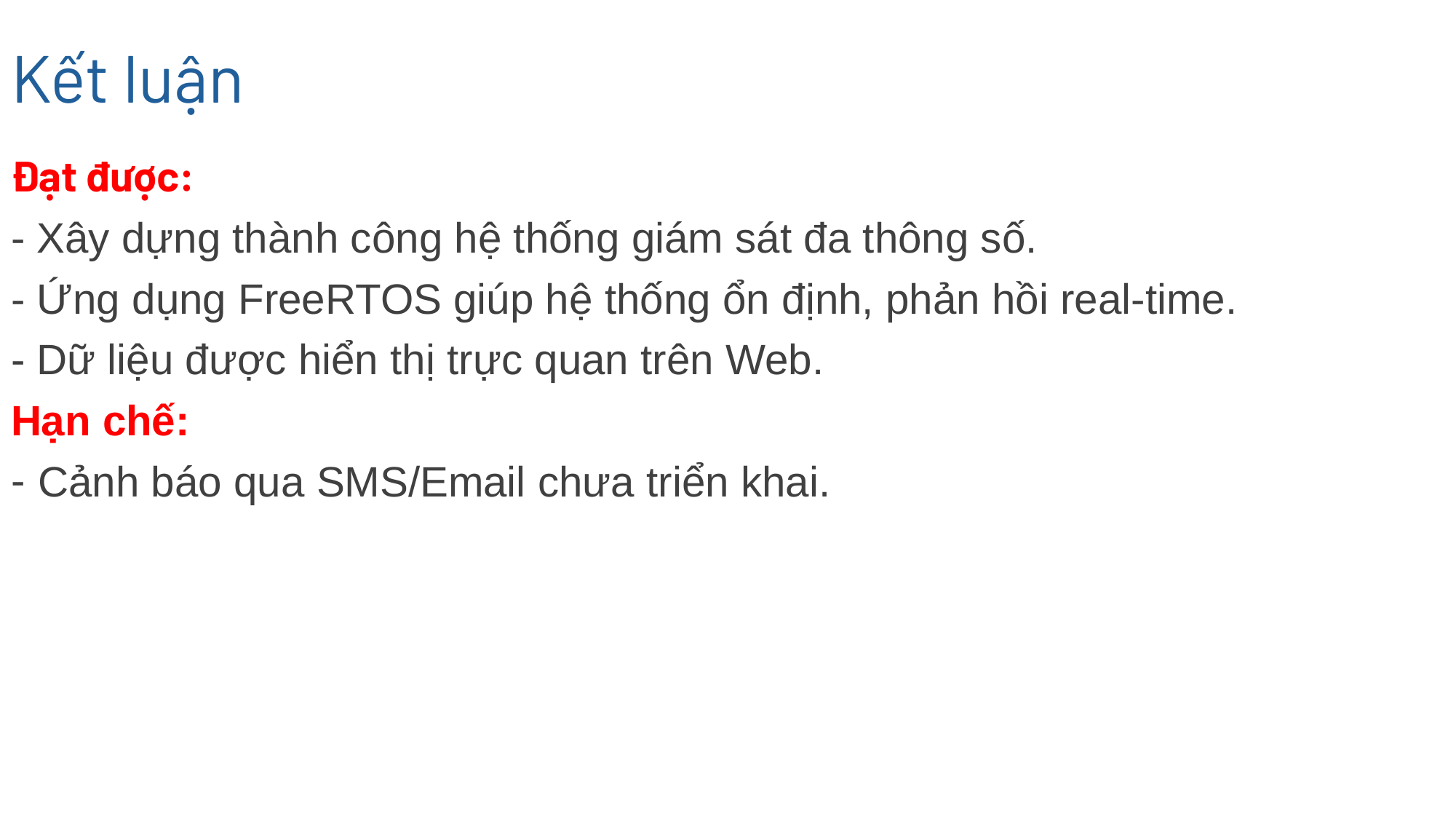

# Kết luận
Đạt được:
- Xây dựng thành công hệ thống giám sát đa thông số.
- Ứng dụng FreeRTOS giúp hệ thống ổn định, phản hồi real-time.
- Dữ liệu được hiển thị trực quan trên Web.
Hạn chế:
Cảnh báo qua SMS/Email chưa triển khai.